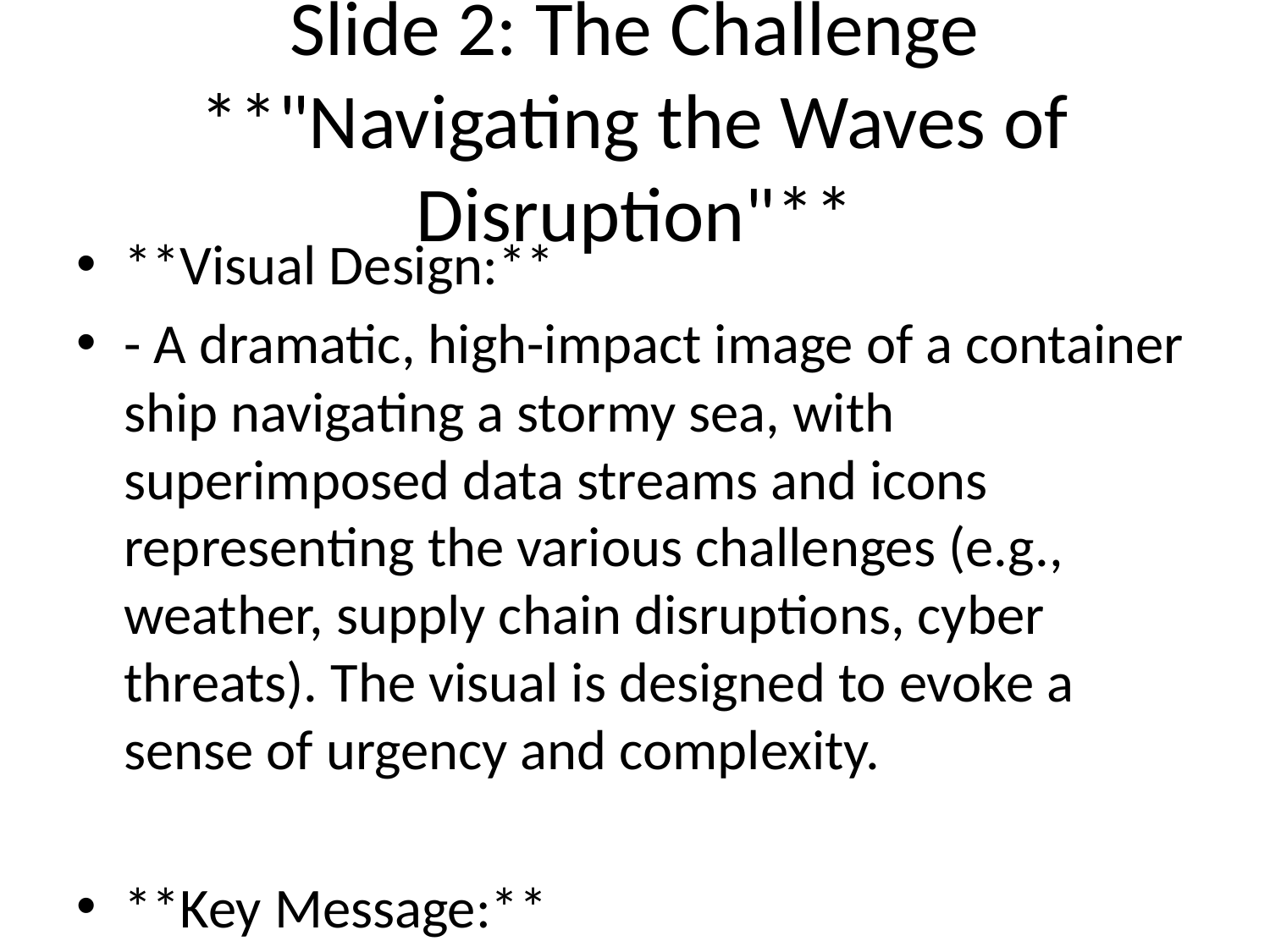

# Slide 2: The Challenge
**"Navigating the Waves of Disruption"**
**Visual Design:**
- A dramatic, high-impact image of a container ship navigating a stormy sea, with superimposed data streams and icons representing the various challenges (e.g., weather, supply chain disruptions, cyber threats). The visual is designed to evoke a sense of urgency and complexity.

**Key Message:**
The maritime industry is facing a perfect storm of challenges, and traditional operational models are no longer sufficient.

**Script:**
"Good morning. We are here today to talk about the future of the Hong Kong port. A future that is increasingly complex, uncertain, and fraught with challenges. From global supply chain disruptions and extreme weather events to the ever-present threat of cyber-attacks, the maritime industry is navigating a perfect storm of disruption.

The traditional, reactive model of port operations is no longer sufficient. To survive and thrive in this new era, we need to move from a reactive to a proactive, data-driven approach. We need to be able to anticipate and respond to disruptions before they happen. We need a digital twin."